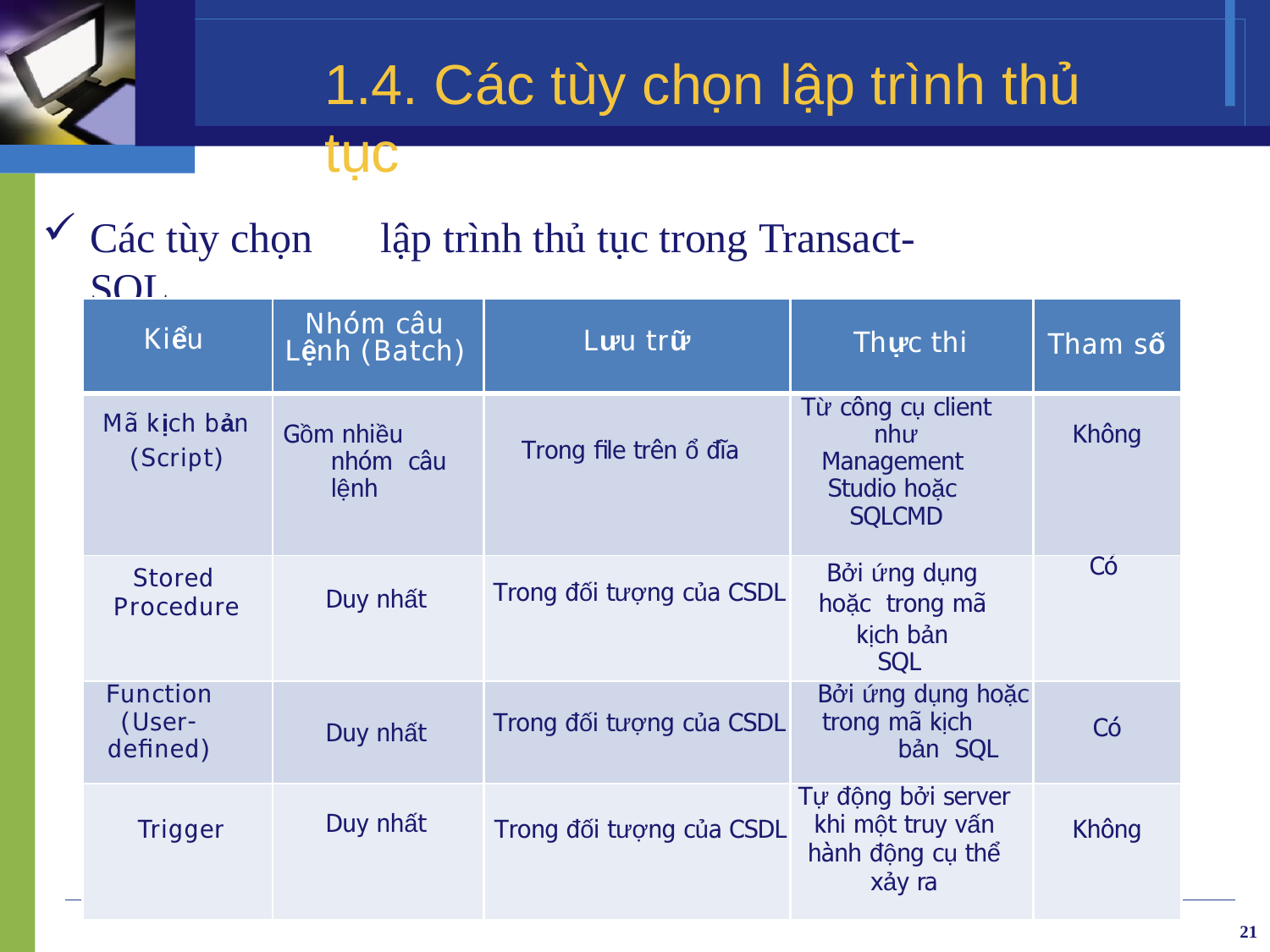

# 1.4. Các tùy chọn lập trình thủ tục
Các tùy chọn	lập trình thủ tục trong Transact-SQL
| Kiểu | Nhóm câu Lệnh (Batch) | Lưu trữ | Thực thi | Tham số |
| --- | --- | --- | --- | --- |
| Mã kịch bản (Script) | Gồm nhiều nhóm câu lệnh | Trong file trên ổ đĩa | Từ công cụ client như Management Studio hoặc SQLCMD | Không |
| Stored Procedure | Duy nhất | Trong đối tượng của CSDL | Bởi ứng dụng hoặc trong mã kịch bản SQL | Có |
| Function (User- defined) | Duy nhất | Trong đối tượng của CSDL | Bởi ứng dụng hoặc trong mã kịch bản SQL | Có |
| Trigger | Duy nhất | Trong đối tượng của CSDL | Tự động bởi server khi một truy vấn hành động cụ thể xảy ra | Không |
21